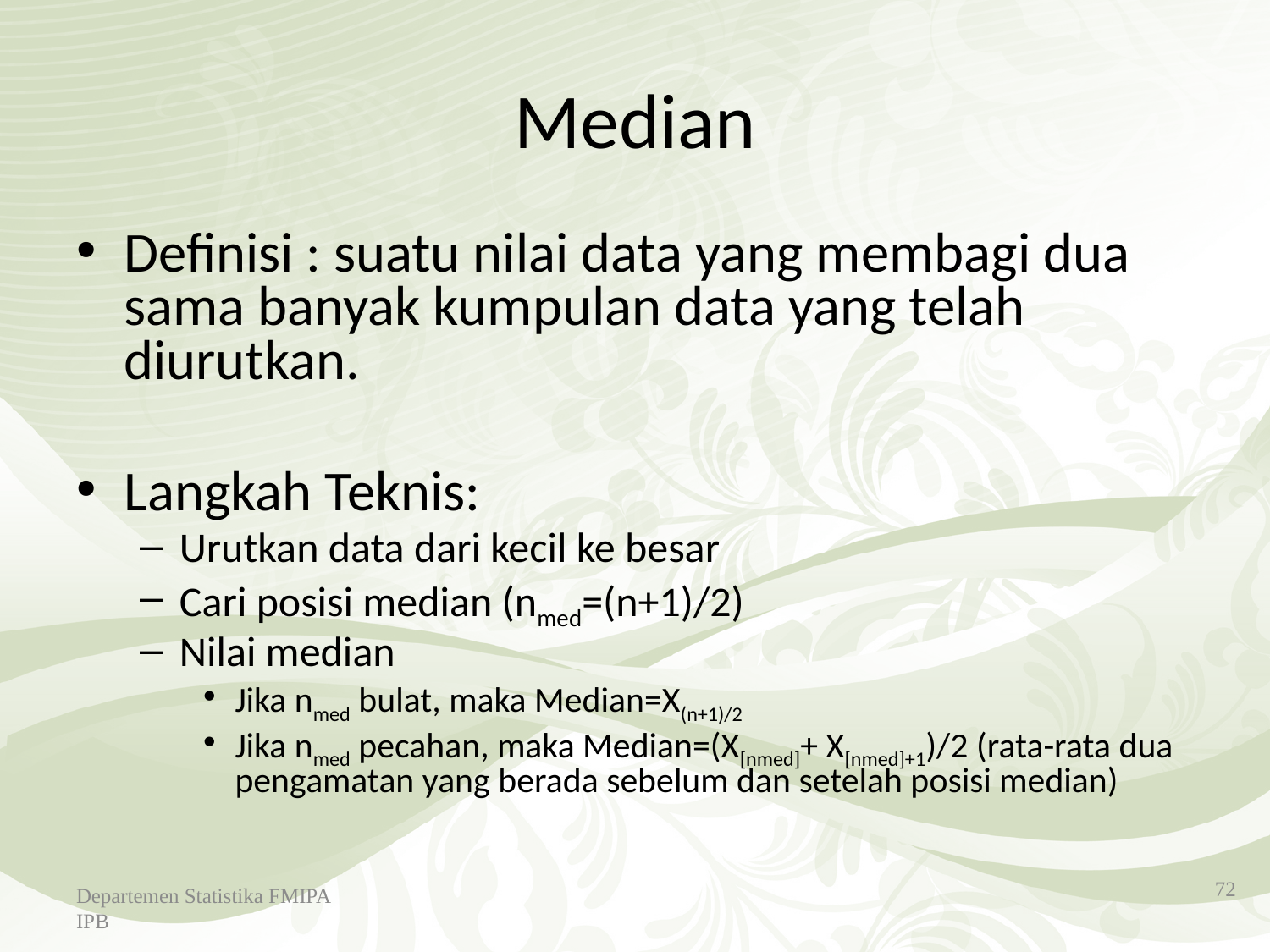

Departemen Statistika FMIPA IPB
# Median
Definisi : suatu nilai data yang membagi dua sama banyak kumpulan data yang telah diurutkan.

Langkah Teknis:
Urutkan data dari kecil ke besar
Cari posisi median (nmed=(n+1)/2)
Nilai median
Jika nmed bulat, maka Median=X(n+1)/2
Jika nmed pecahan, maka Median=(X[nmed]+ X[nmed]+1)/2 (rata-rata dua pengamatan yang berada sebelum dan setelah posisi median)

72